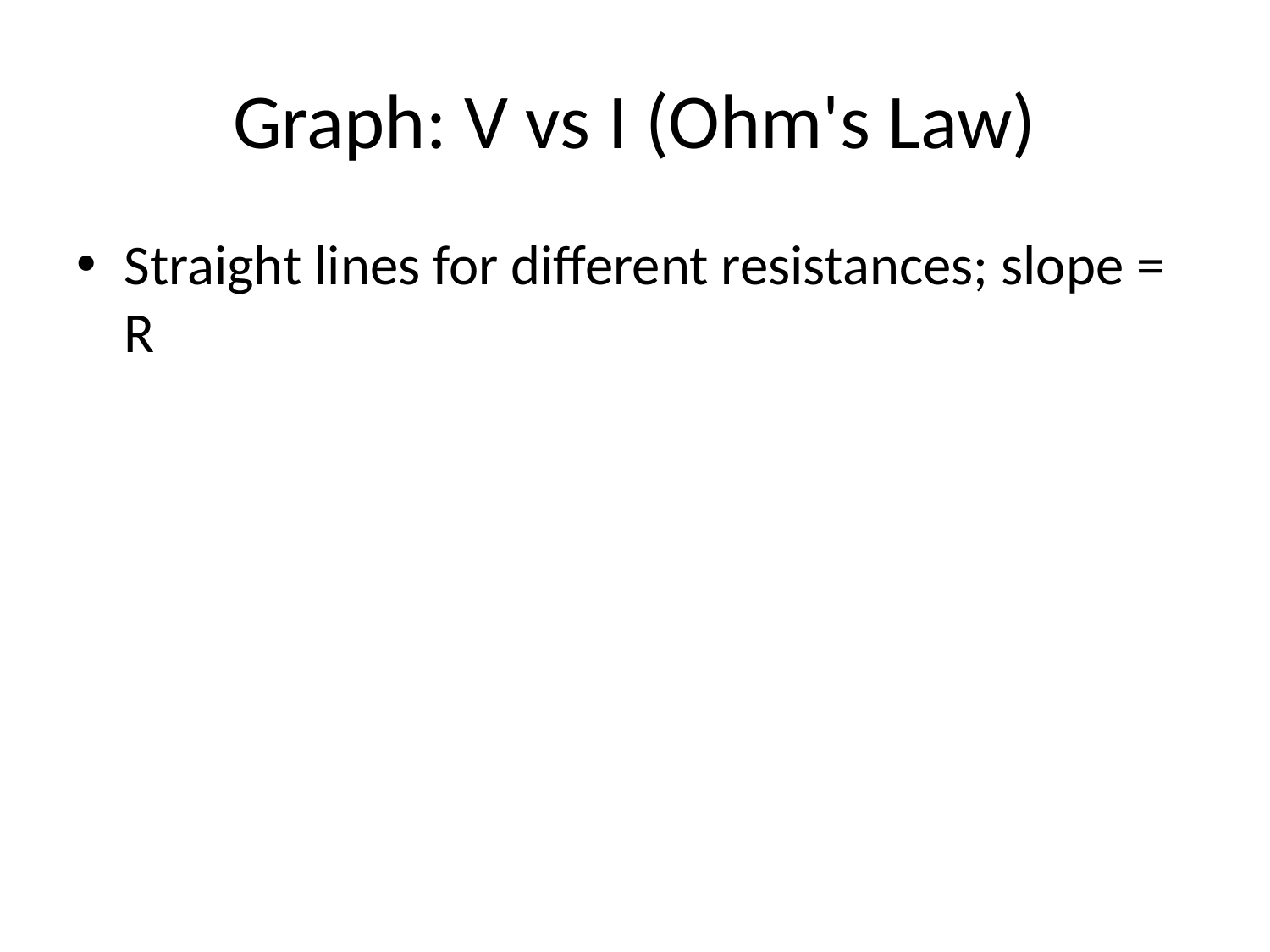

# Graph: V vs I (Ohm's Law)
Straight lines for different resistances; slope = R